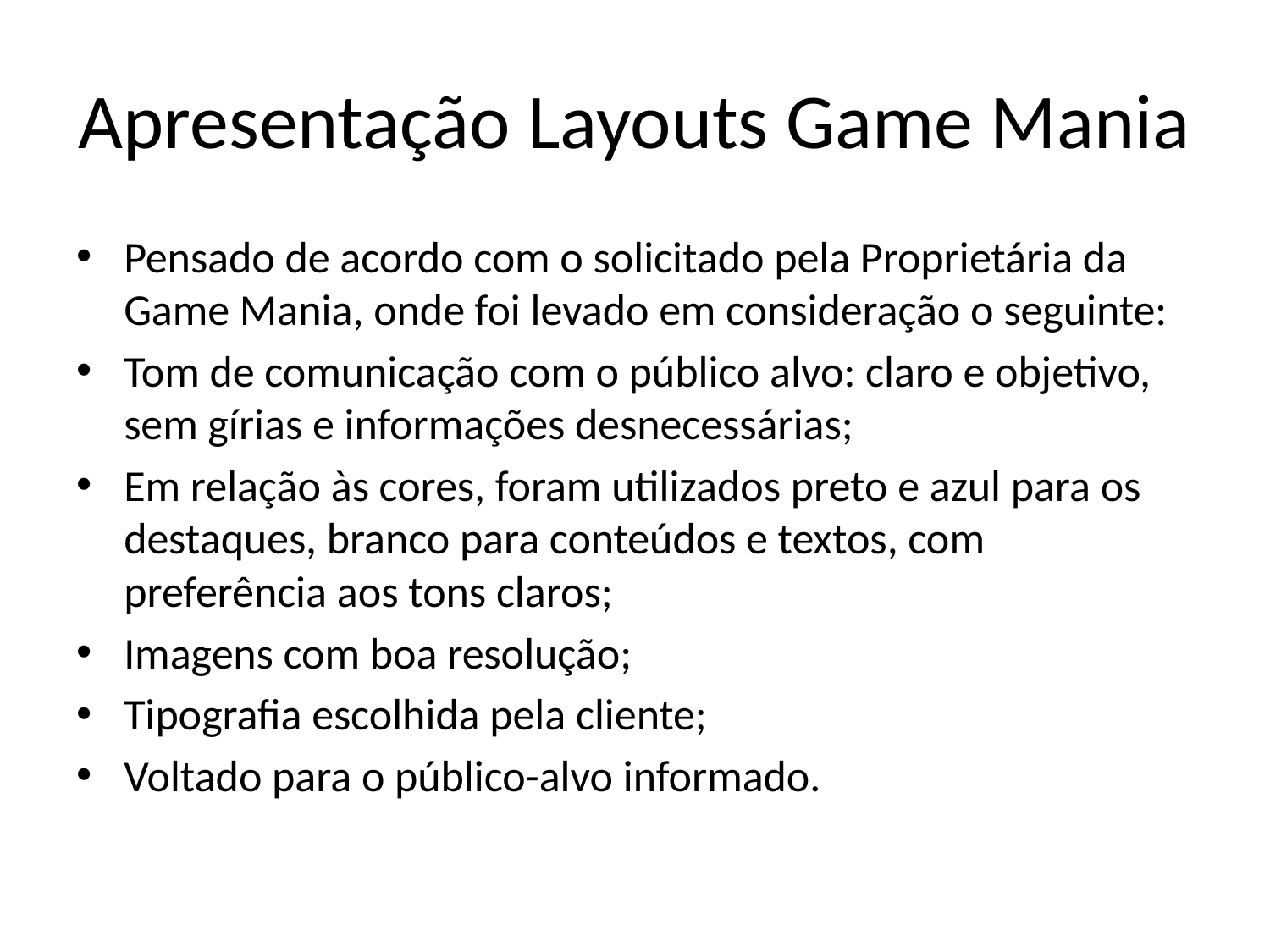

# Apresentação Layouts Game Mania
Pensado de acordo com o solicitado pela Proprietária da Game Mania, onde foi levado em consideração o seguinte:
Tom de comunicação com o público alvo: claro e objetivo, sem gírias e informações desnecessárias;
Em relação às cores, foram utilizados preto e azul para os destaques, branco para conteúdos e textos, com preferência aos tons claros;
Imagens com boa resolução;
Tipografia escolhida pela cliente;
Voltado para o público-alvo informado.